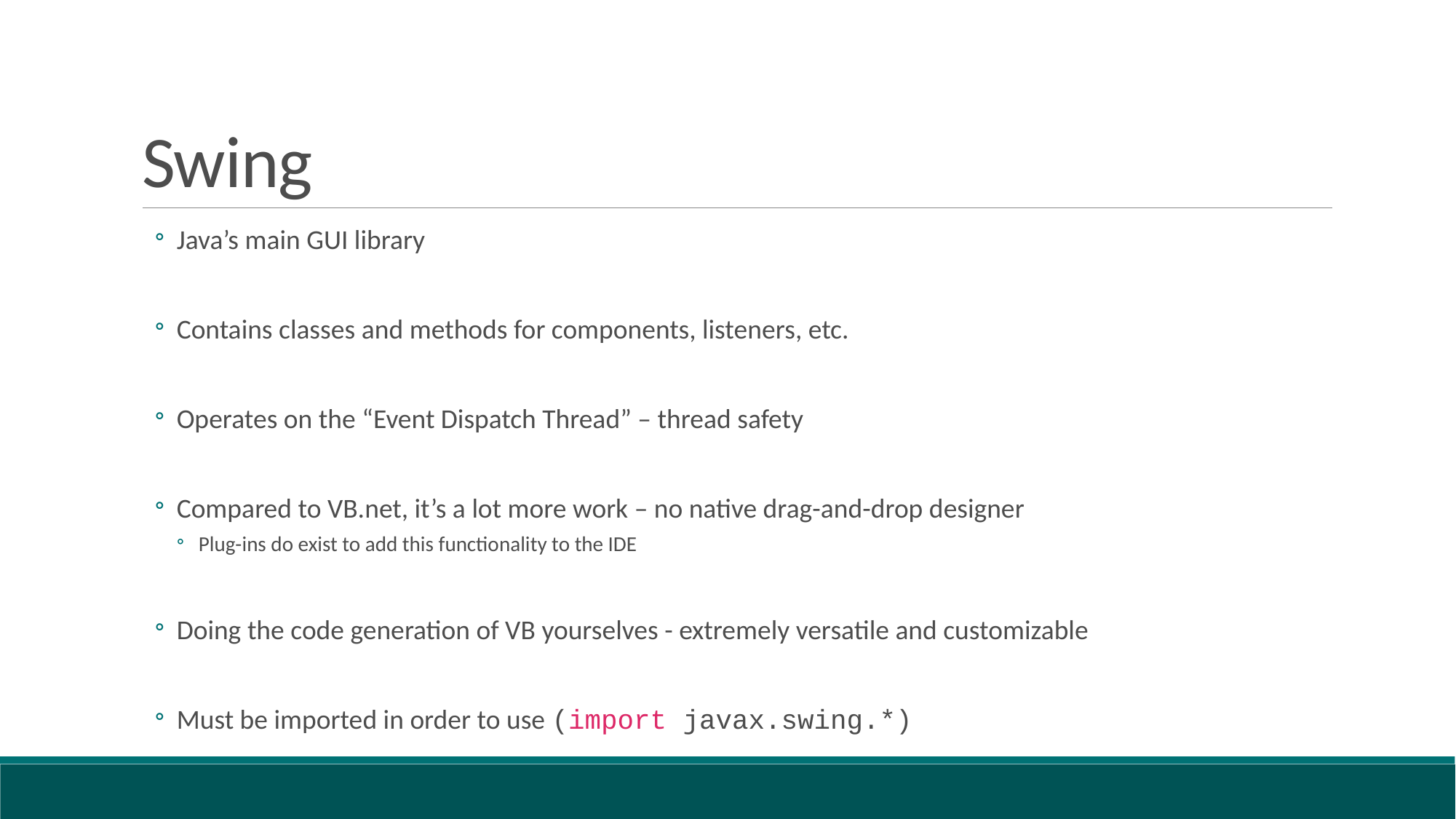

# Swing
Java’s main GUI library

Contains classes and methods for components, listeners, etc.

Operates on the “Event Dispatch Thread” – thread safety

Compared to VB.net, it’s a lot more work – no native drag-and-drop designer
Plug-ins do exist to add this functionality to the IDE

Doing the code generation of VB yourselves - extremely versatile and customizable

Must be imported in order to use (import javax.swing.*)